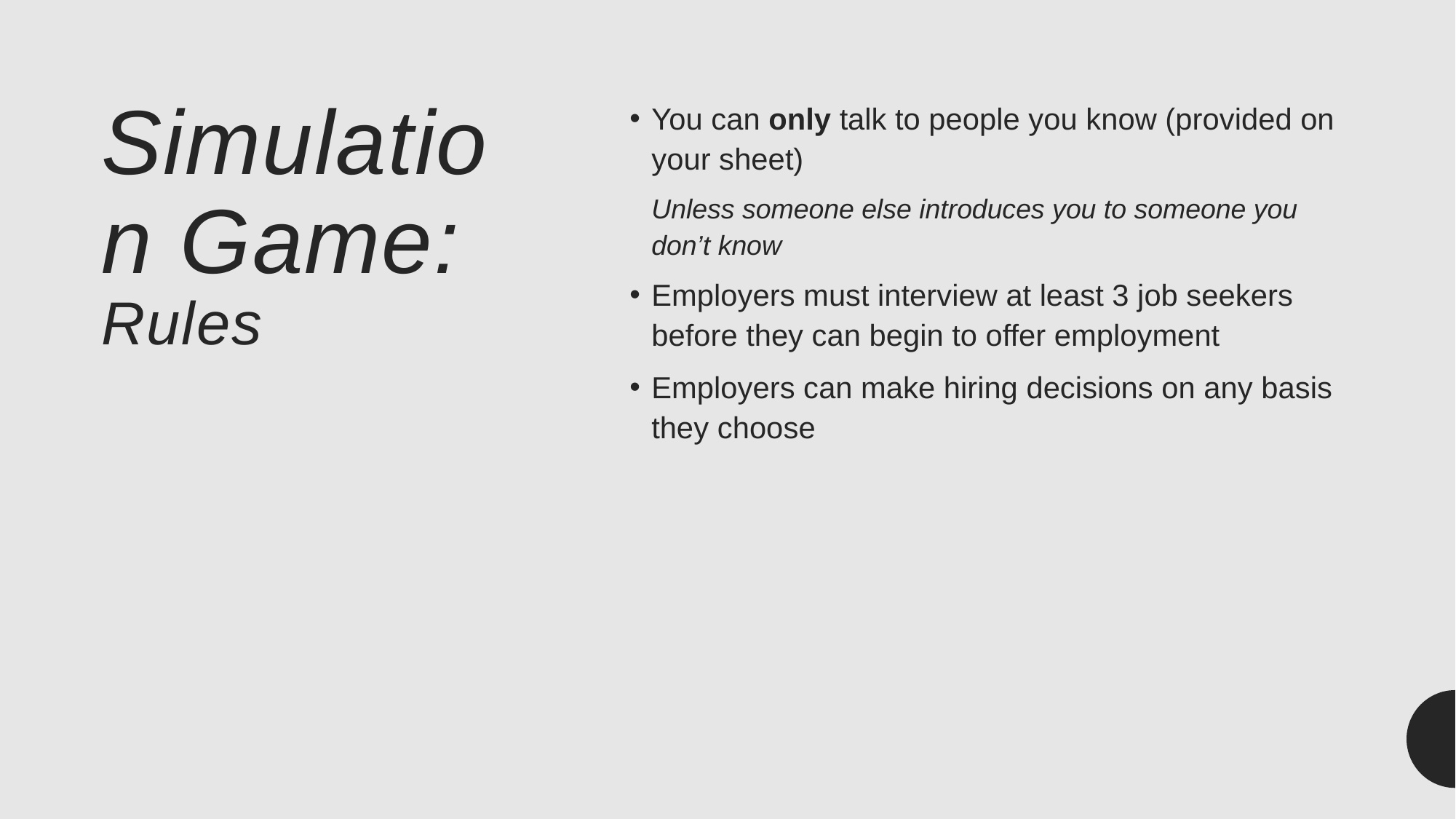

# Simulation Game: Rules
You can only talk to people you know (provided on your sheet)
Unless someone else introduces you to someone you don’t know
Employers must interview at least 3 job seekers before they can begin to offer employment
Employers can make hiring decisions on any basis they choose